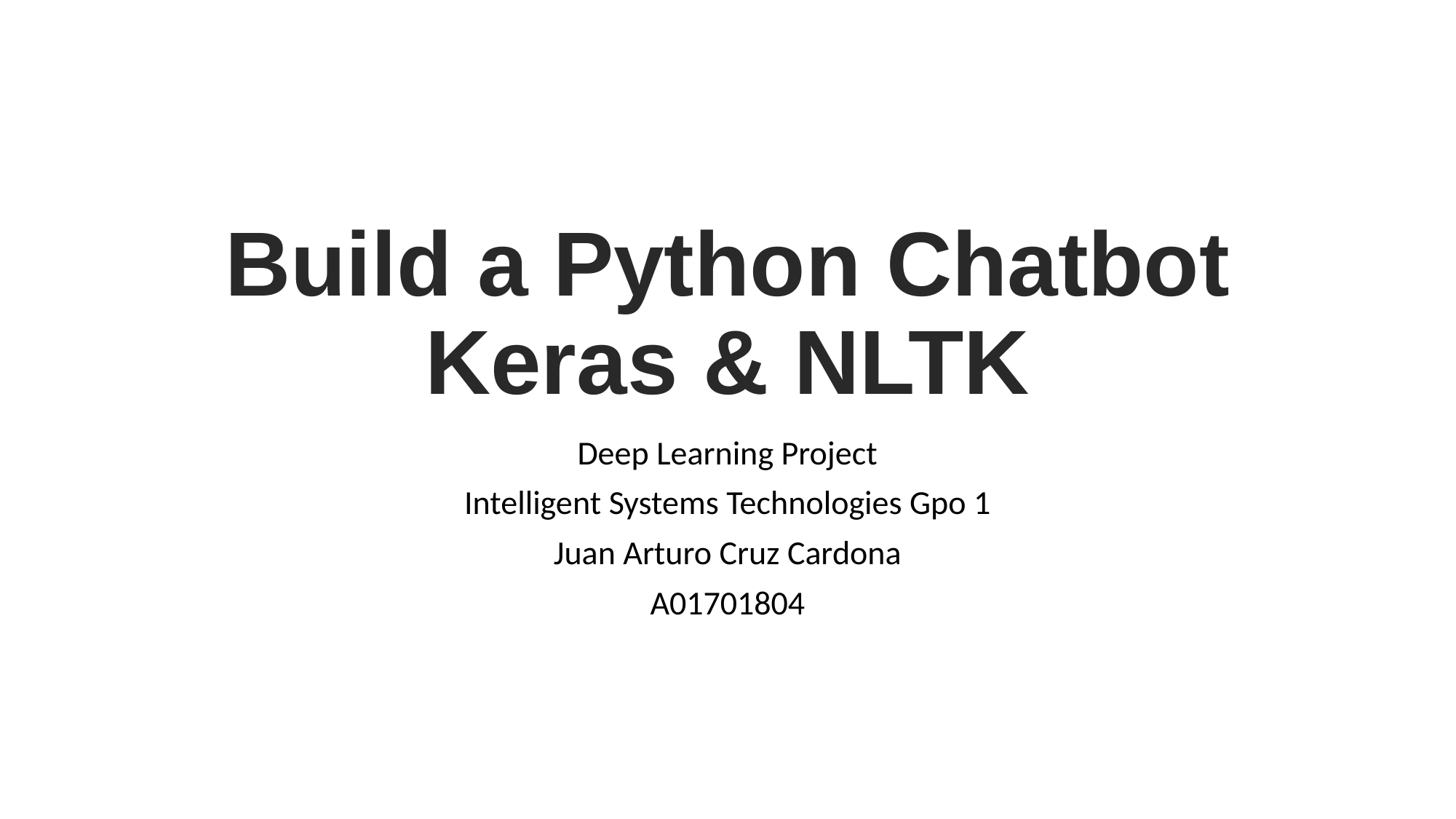

# Build a Python Chatbot Keras & NLTK
Deep Learning Project
Intelligent Systems Technologies Gpo 1
Juan Arturo Cruz Cardona
A01701804